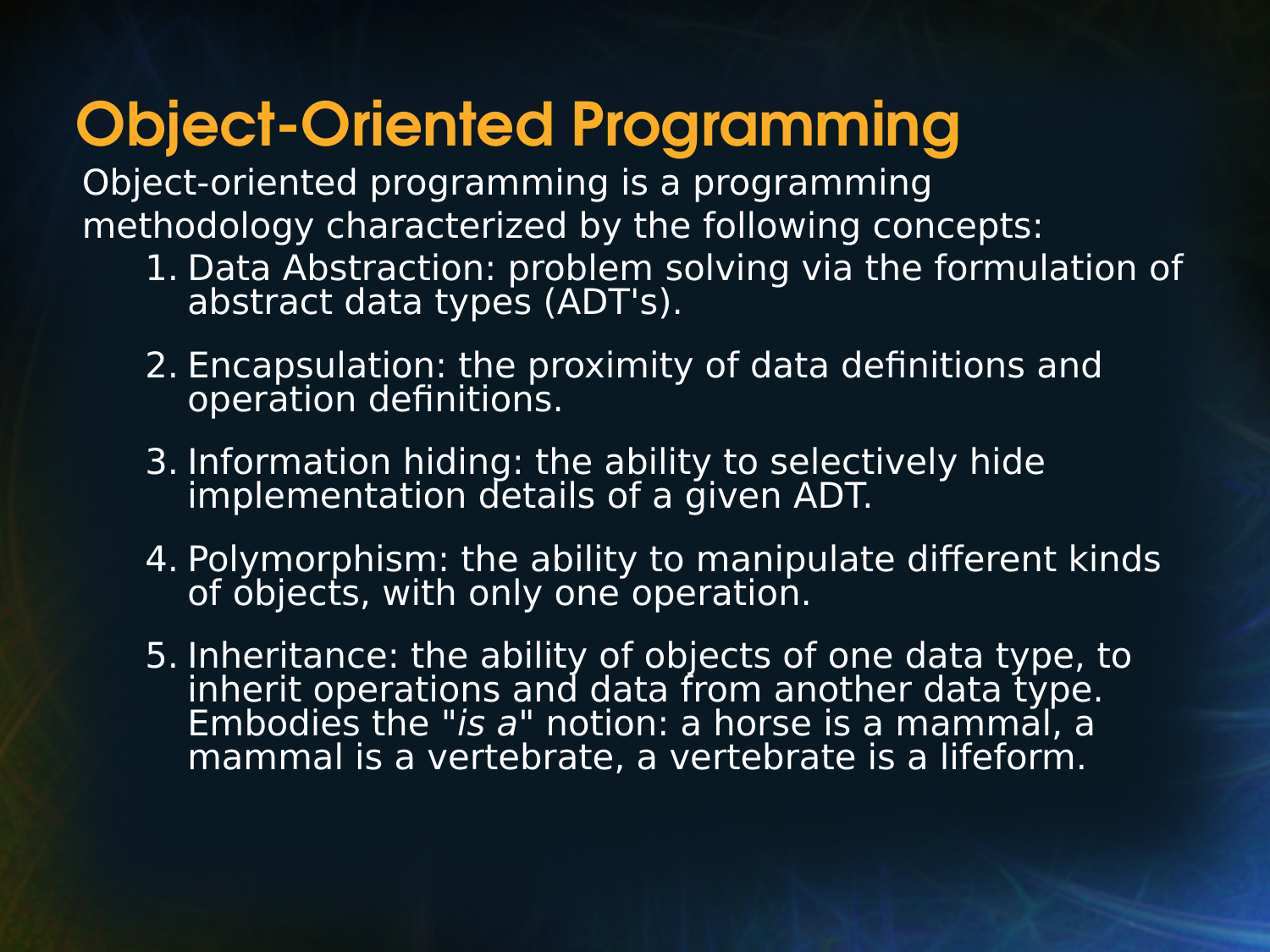

# Object-Oriented Programming
Object-oriented programming is a programming
methodology characterized by the following concepts:
Data Abstraction: problem solving via the formulation of abstract data types (ADT's).

Encapsulation: the proximity of data definitions and operation definitions.

Information hiding: the ability to selectively hide implementation details of a given ADT.

Polymorphism: the ability to manipulate different kinds of objects, with only one operation.

Inheritance: the ability of objects of one data type, to inherit operations and data from another data type.  Embodies the "is a" notion: a horse is a mammal, a mammal is a vertebrate, a vertebrate is a lifeform.